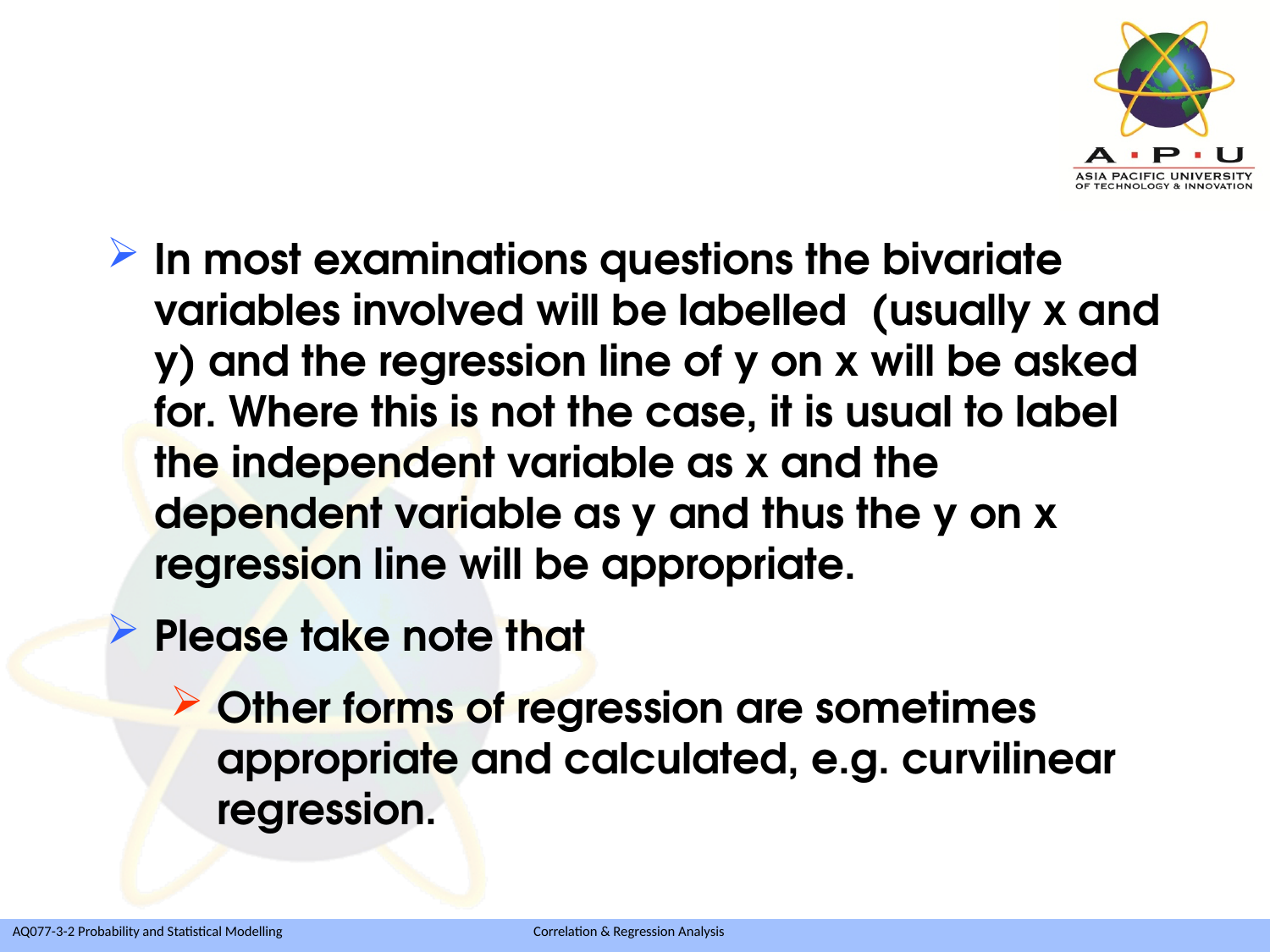

In most examinations questions the bivariate variables involved will be labelled  (usually x and y) and the regression line of y on x will be asked for. Where this is not the case, it is usual to label the independent variable as x and the dependent variable as y and thus the y on x regression line will be appropriate.
Please take note that
Other forms of regression are sometimes appropriate and calculated, e.g. curvilinear regression.